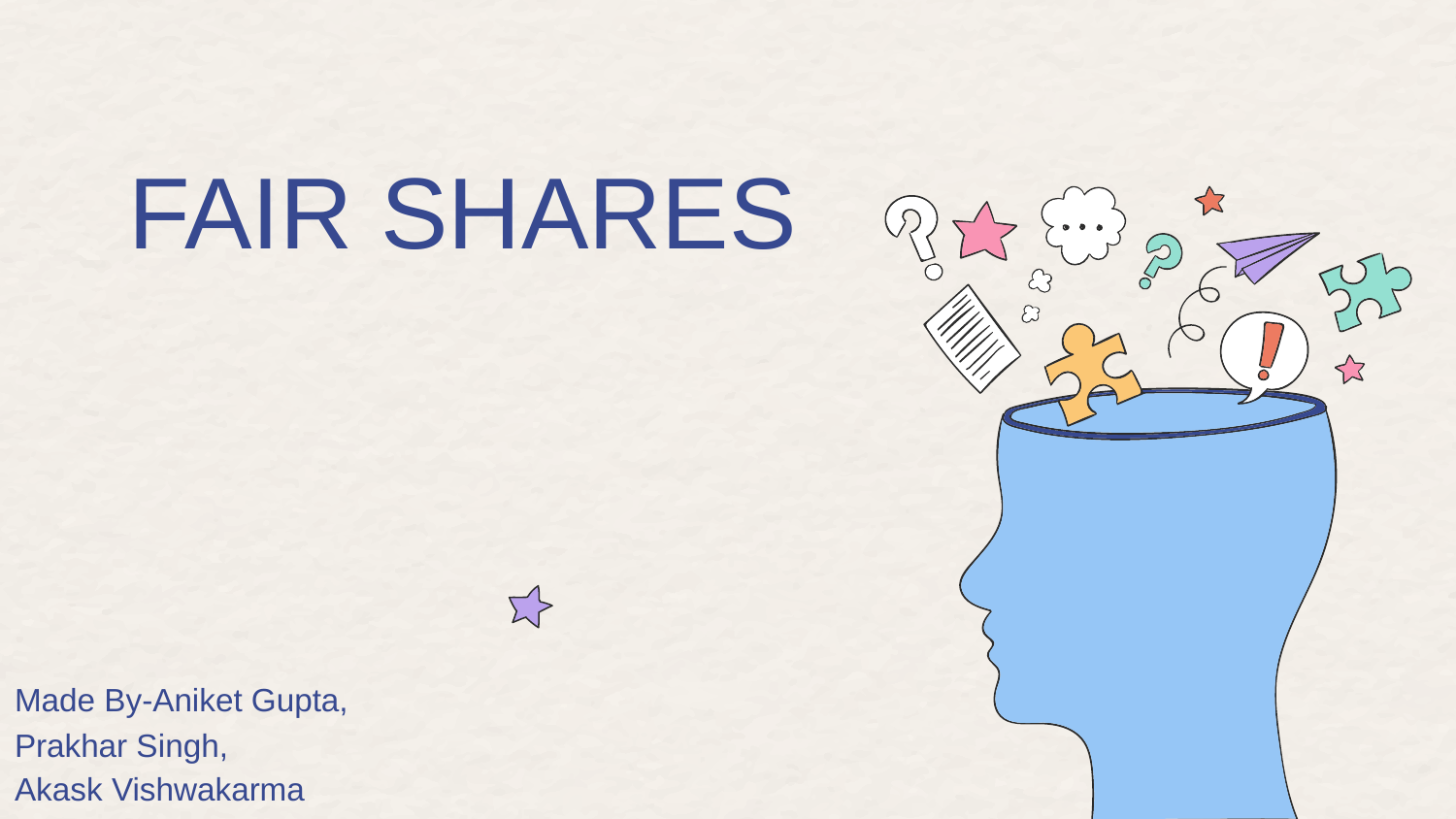

# FAIR SHARES

Made By-Aniket Gupta,
Prakhar Singh,
Akask Vishwakarma